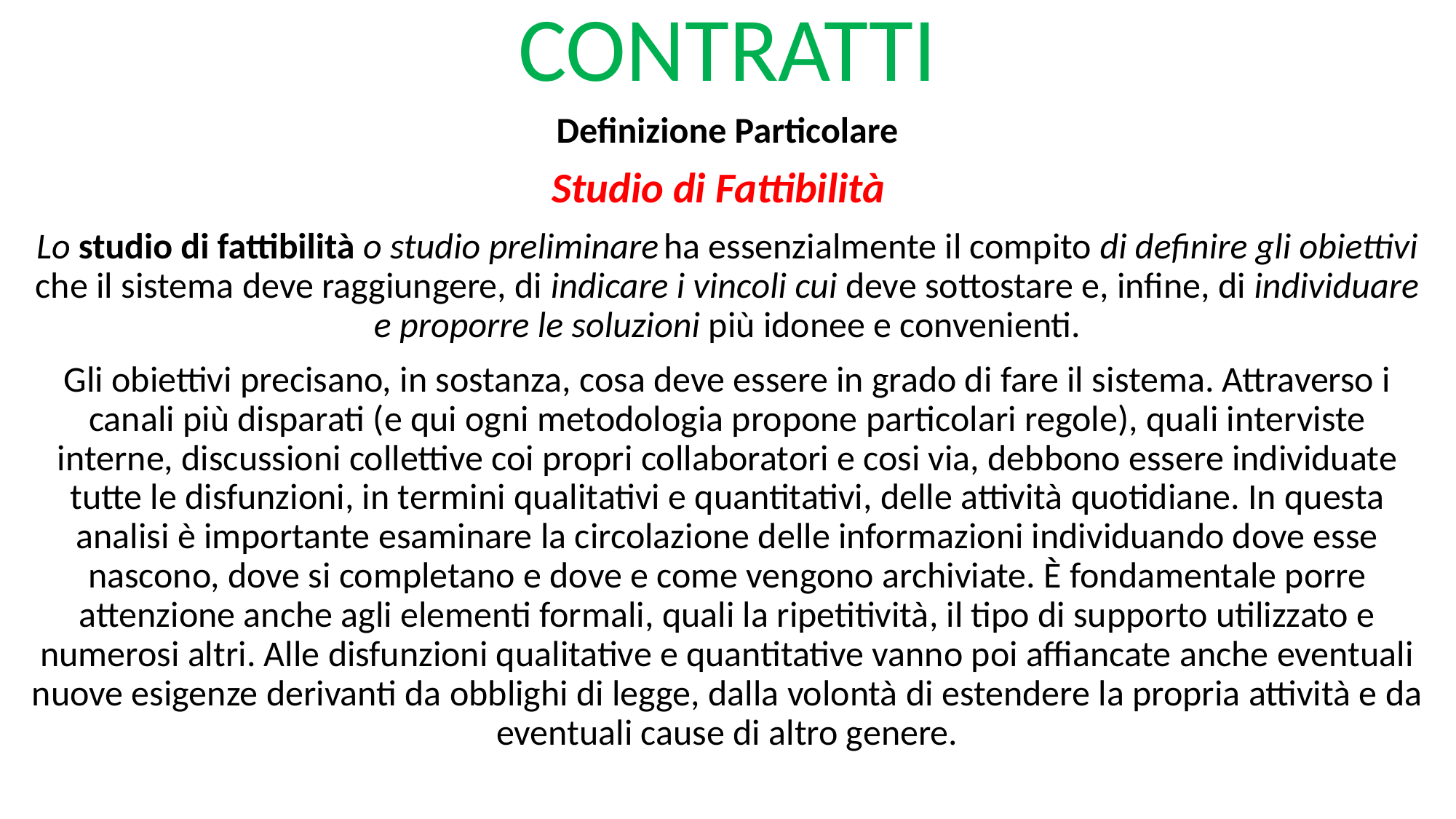

# CONTRATTI
Definizione Particolare
Studio di Fattibilità
Lo studio di fattibilità o studio preliminare ha essenzialmente il compito di definire gli obiettivi che il sistema deve raggiungere, di indicare i vincoli cui deve sottostare e, infine, di individuare e proporre le soluzioni più idonee e convenienti.
Gli obiettivi precisano, in sostanza, cosa deve essere in grado di fare il si­stema. Attraverso i canali più disparati (e qui ogni metodologia propone parti­colari regole), quali interviste interne, discussioni collettive coi propri collabo­ratori e cosi via, debbono essere individuate tutte le disfunzioni, in termini qua­litativi e quantitativi, delle attività quotidiane. In questa analisi è importante esaminare la circolazione delle informazioni individuando dove esse nascono, dove si completano e dove e come vengono archiviate. È fondamentale porre attenzione anche agli elementi formali, quali la ripetitività, il tipo di supporto utilizzato e numerosi altri. Alle disfunzioni qualitative e quantitative vanno poi affiancate anche eventuali nuove esigenze derivanti da obblighi di legge, dalla volontà di estendere la propria attività e da eventuali cause di altro genere.